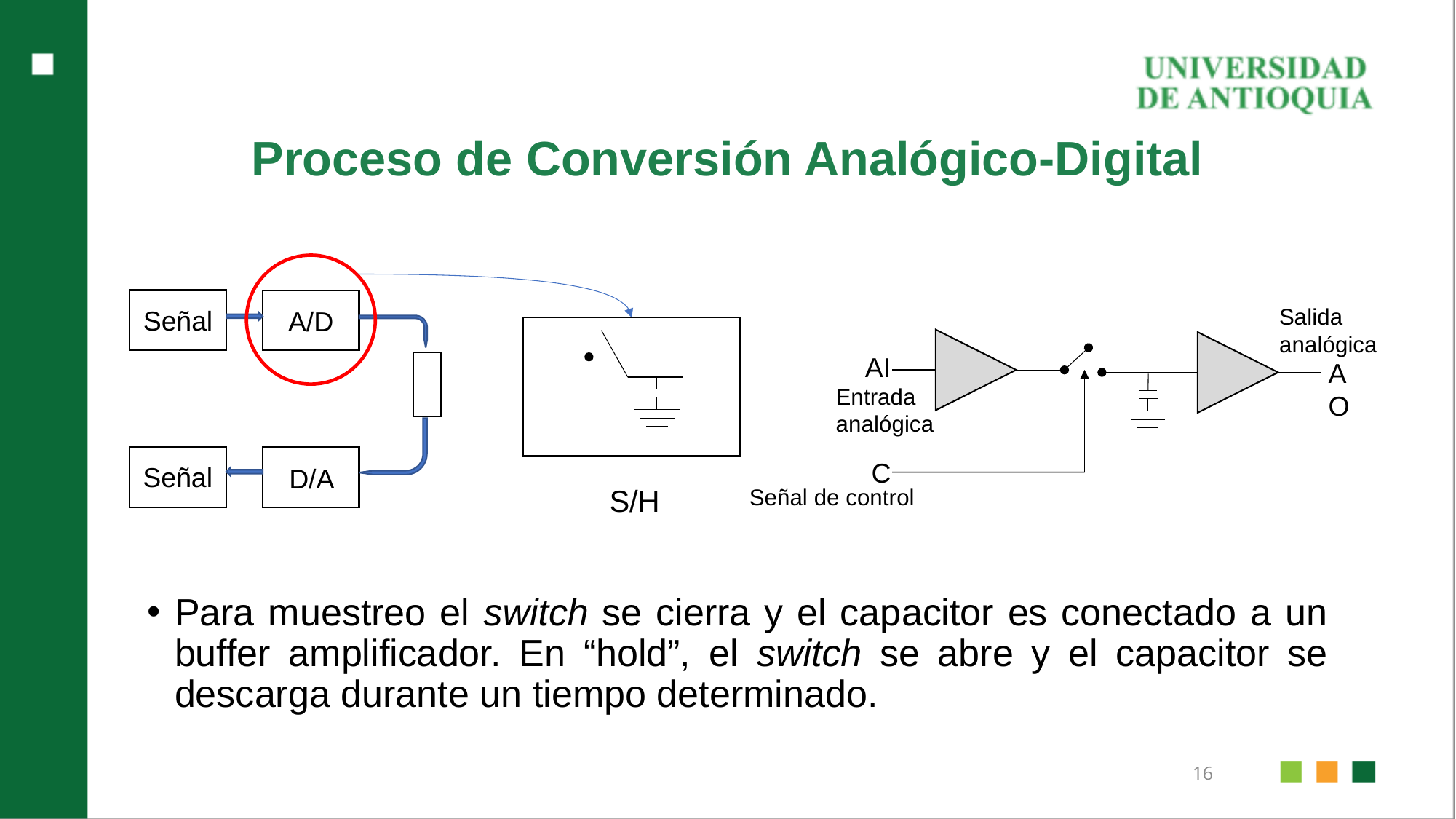

Proceso de Conversión Analógico-Digital

Señal

A/D

Señal
D/A

Salida analógica

AI
AO
Entrada analógica
C
Señal de control

S/H
Para muestreo el switch se cierra y el capacitor es conectado a un buffer amplificador. En “hold”, el switch se abre y el capacitor se descarga durante un tiempo determinado.
16